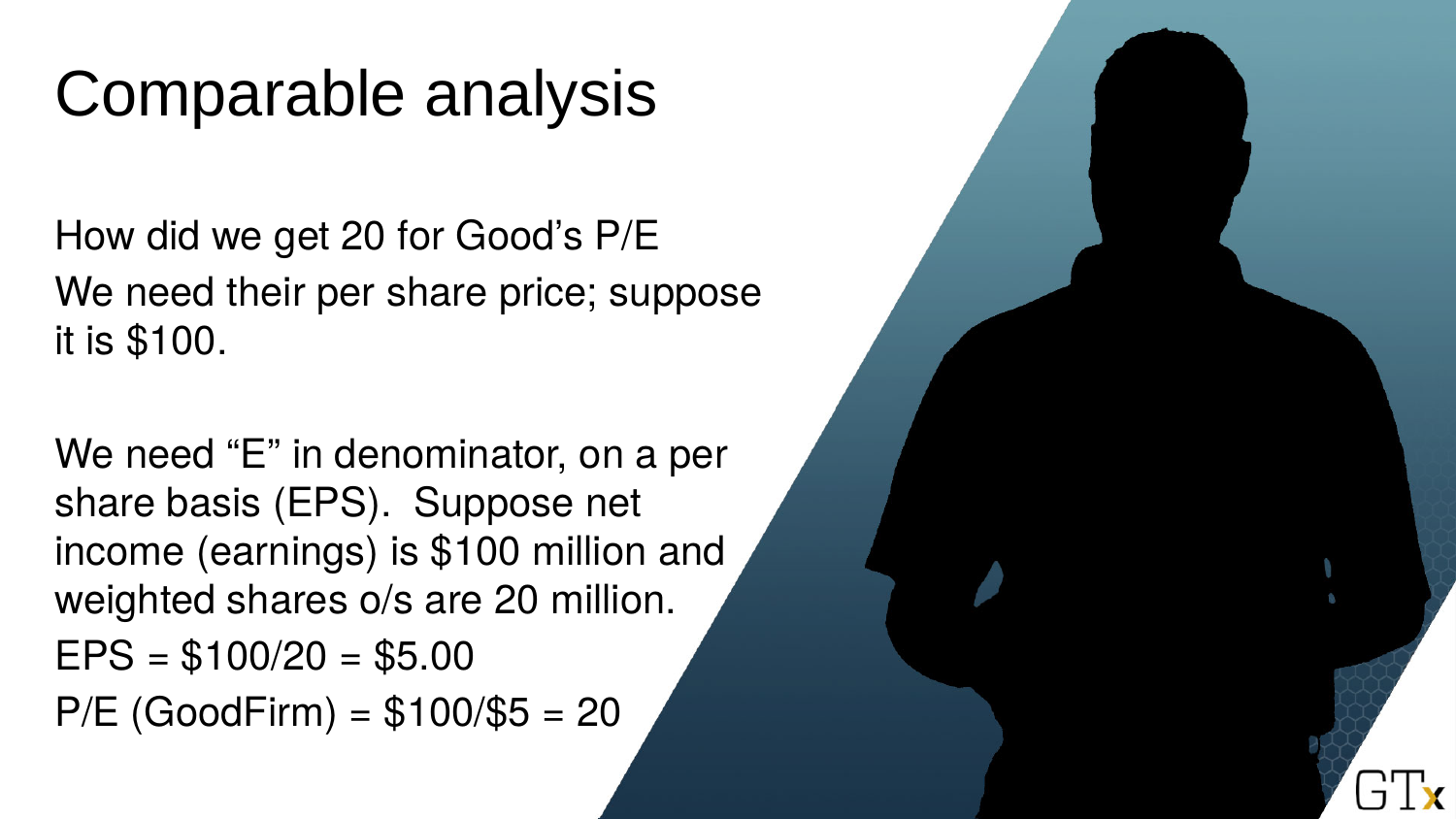

# Comparable analysis
How did we get 20 for Good’s P/E
We need their per share price; suppose it is $100.

We need “E” in denominator, on a per share basis (EPS).  Suppose net income (earnings) is $100 million and weighted shares o/s are 20 million.
EPS = $100/20 = $5.00
P/E (GoodFirm) = $100/$5 = 20